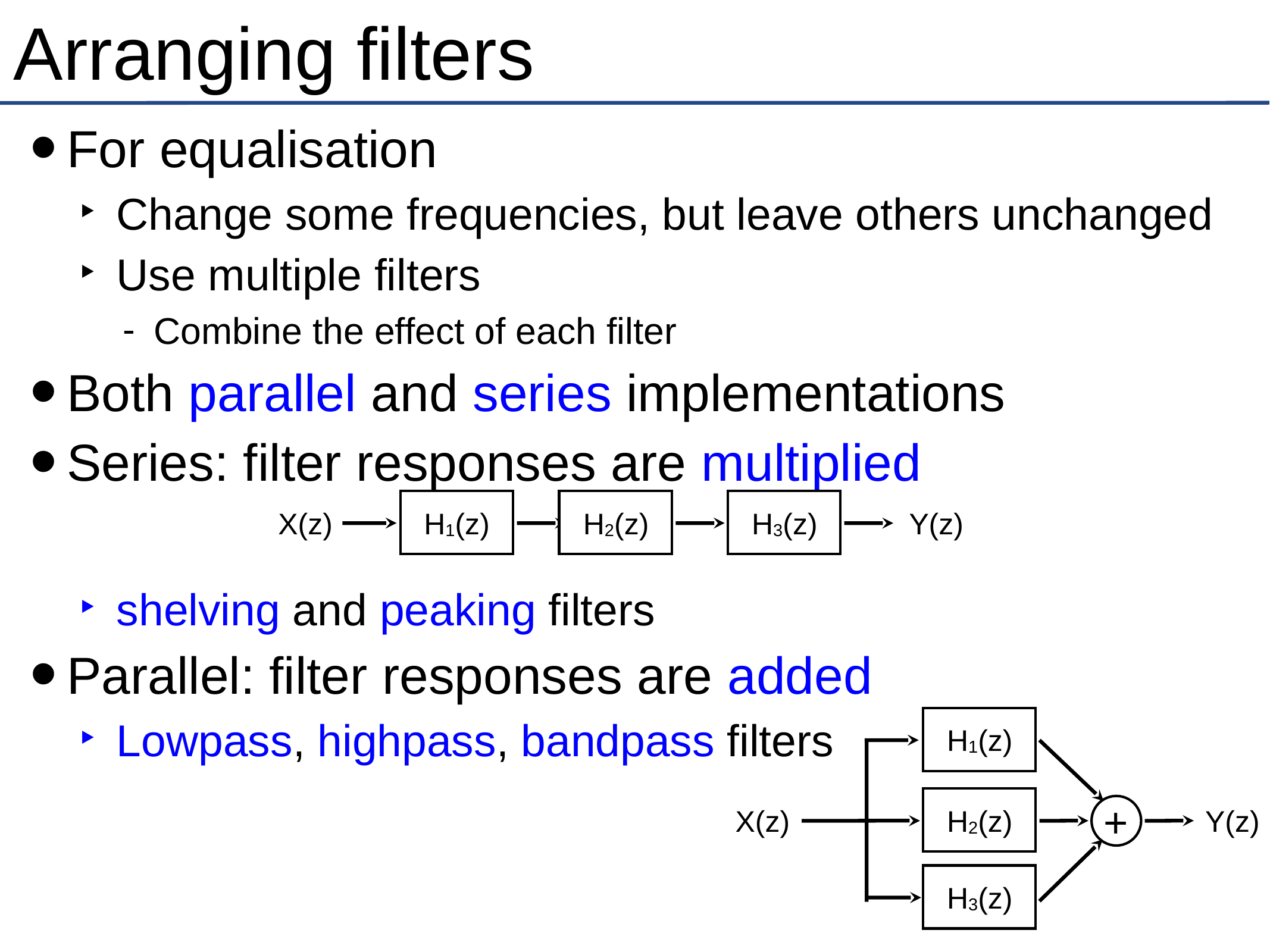

# Arranging filters
For equalisation
Change some frequencies, but leave others unchanged
Use multiple filters
Combine the effect of each filter
Both parallel and series implementations
Series: filter responses are multiplied
shelving and peaking filters
Parallel: filter responses are added
Lowpass, highpass, bandpass filters

X(z)
H1(z)
H2(z)
H3(z)
Y(z)

H1(z)

+

X(z)
H2(z)
Y(z)

H3(z)